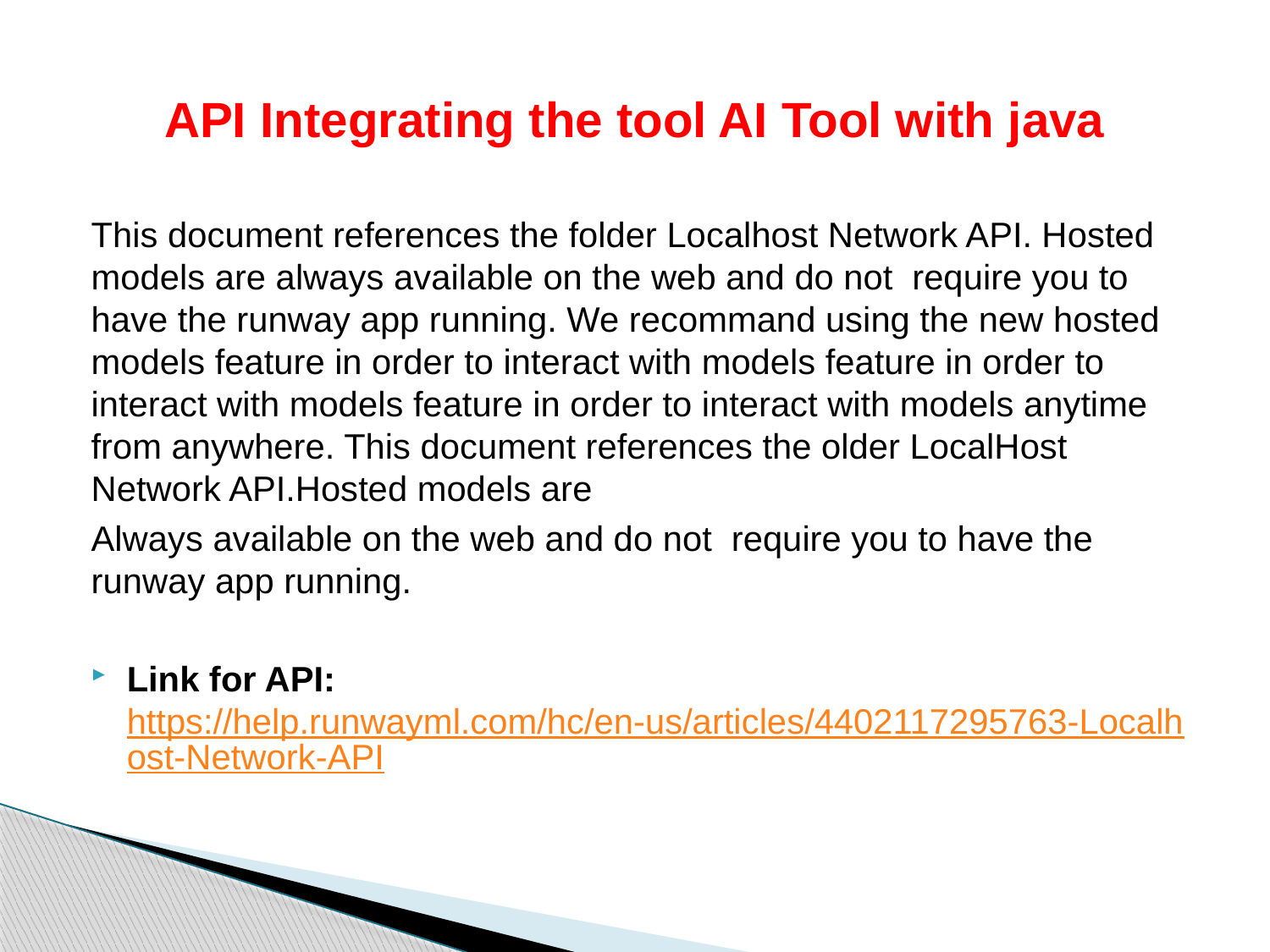

# API Integrating the tool AI Tool with java
This document references the folder Localhost Network API. Hosted models are always available on the web and do not  require you to have the runway app running. We recommand using the new hosted models feature in order to interact with models feature in order to interact with models feature in order to interact with models anytime from anywhere. This document references the older LocalHost Network API.Hosted models are
Always available on the web and do not  require you to have the runway app running.

Link for API: https://help.runwayml.com/hc/en-us/articles/4402117295763-Localhost-Network-API